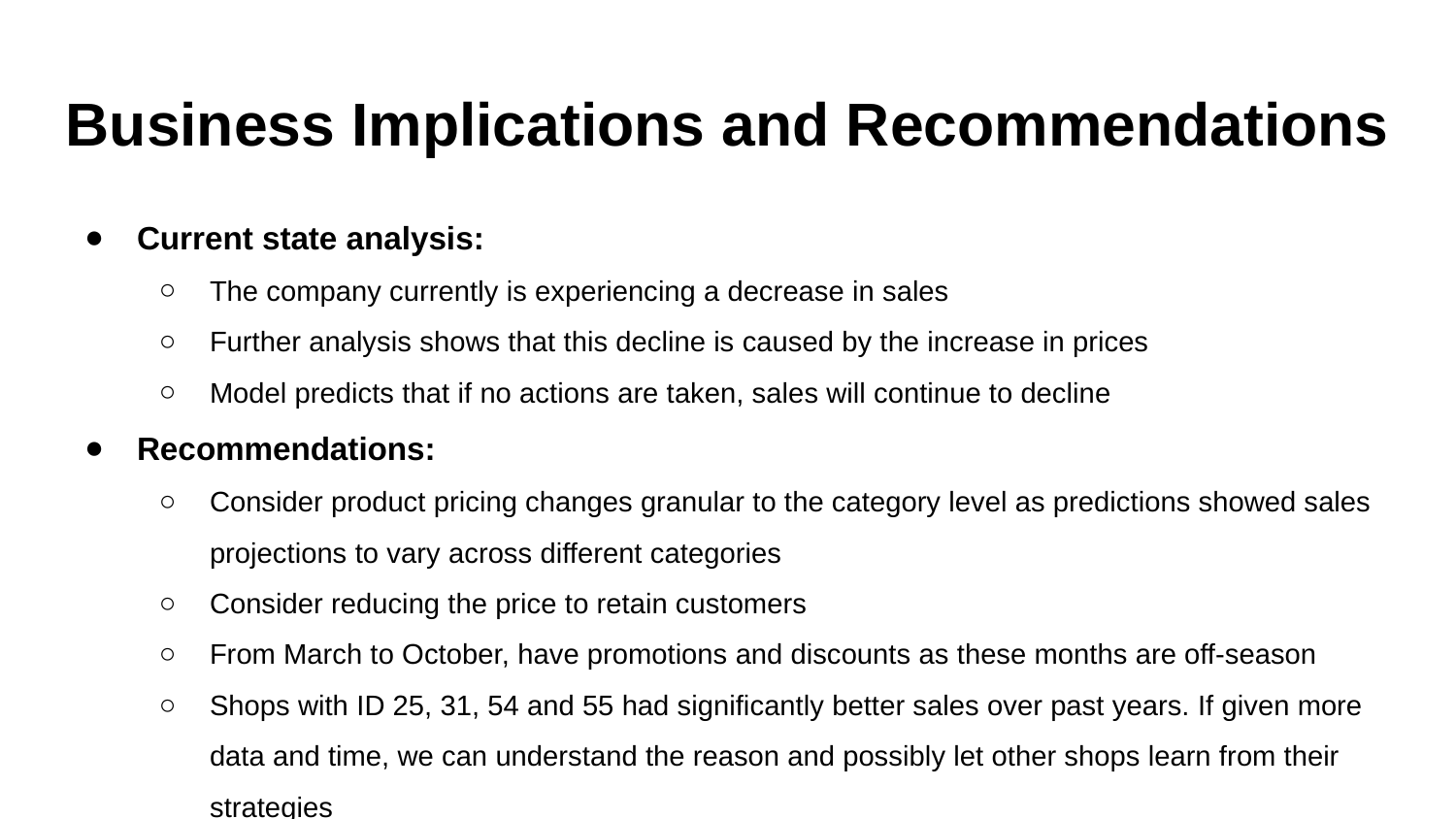

# Business Implications and Recommendations

Current state analysis:
The company currently is experiencing a decrease in sales
Further analysis shows that this decline is caused by the increase in prices
Model predicts that if no actions are taken, sales will continue to decline
Recommendations:
Consider product pricing changes granular to the category level as predictions showed sales projections to vary across different categories
Consider reducing the price to retain customers
From March to October, have promotions and discounts as these months are off-season
Shops with ID 25, 31, 54 and 55 had significantly better sales over past years. If given more data and time, we can understand the reason and possibly let other shops learn from their strategies